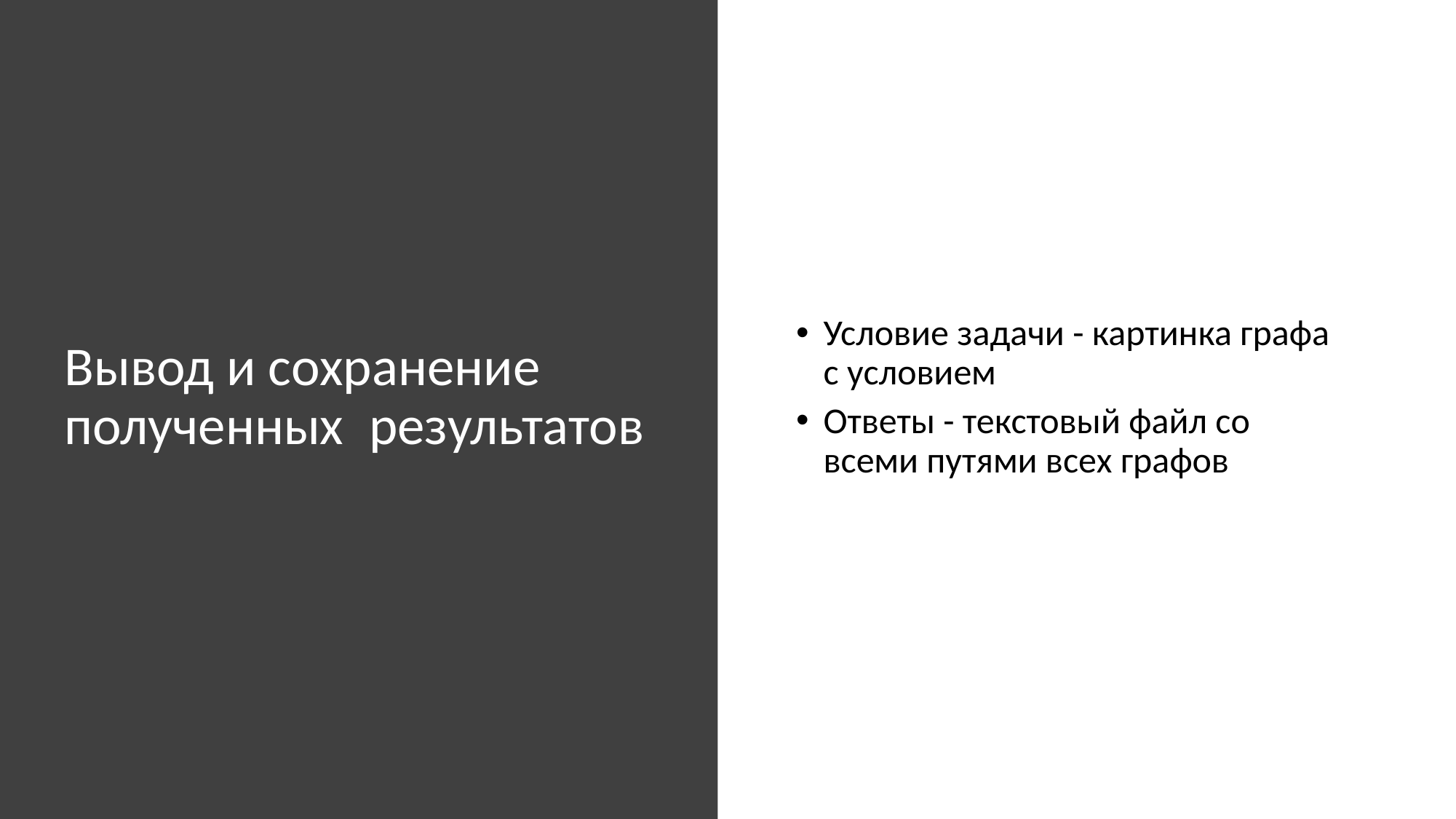

# Вывод и сохранение полученных  результатов
Условие задачи - картинка графа с условием
Ответы - текстовый файл со всеми путями всех графов